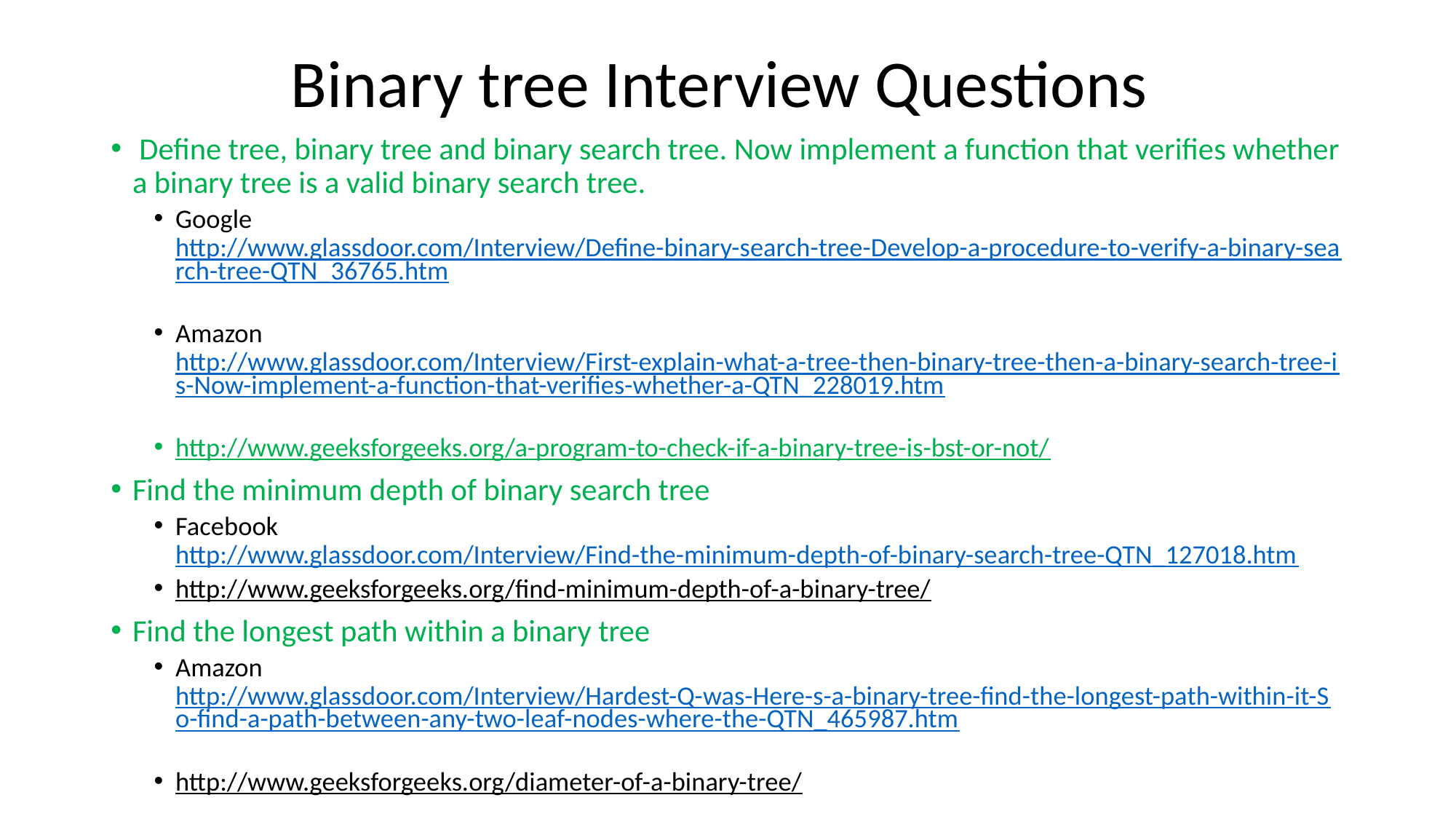

# Binary tree Interview Questions
 Define tree, binary tree and binary search tree. Now implement a function that verifies whether a binary tree is a valid binary search tree.
Google http://www.glassdoor.com/Interview/Define-binary-search-tree-Develop-a-procedure-to-verify-a-binary-search-tree-QTN_36765.htm
Amazon http://www.glassdoor.com/Interview/First-explain-what-a-tree-then-binary-tree-then-a-binary-search-tree-is-Now-implement-a-function-that-verifies-whether-a-QTN_228019.htm
http://www.geeksforgeeks.org/a-program-to-check-if-a-binary-tree-is-bst-or-not/
Find the minimum depth of binary search tree
Facebook http://www.glassdoor.com/Interview/Find-the-minimum-depth-of-binary-search-tree-QTN_127018.htm
http://www.geeksforgeeks.org/find-minimum-depth-of-a-binary-tree/
Find the longest path within a binary tree
Amazon http://www.glassdoor.com/Interview/Hardest-Q-was-Here-s-a-binary-tree-find-the-longest-path-within-it-So-find-a-path-between-any-two-leaf-nodes-where-the-QTN_465987.htm
http://www.geeksforgeeks.org/diameter-of-a-binary-tree/